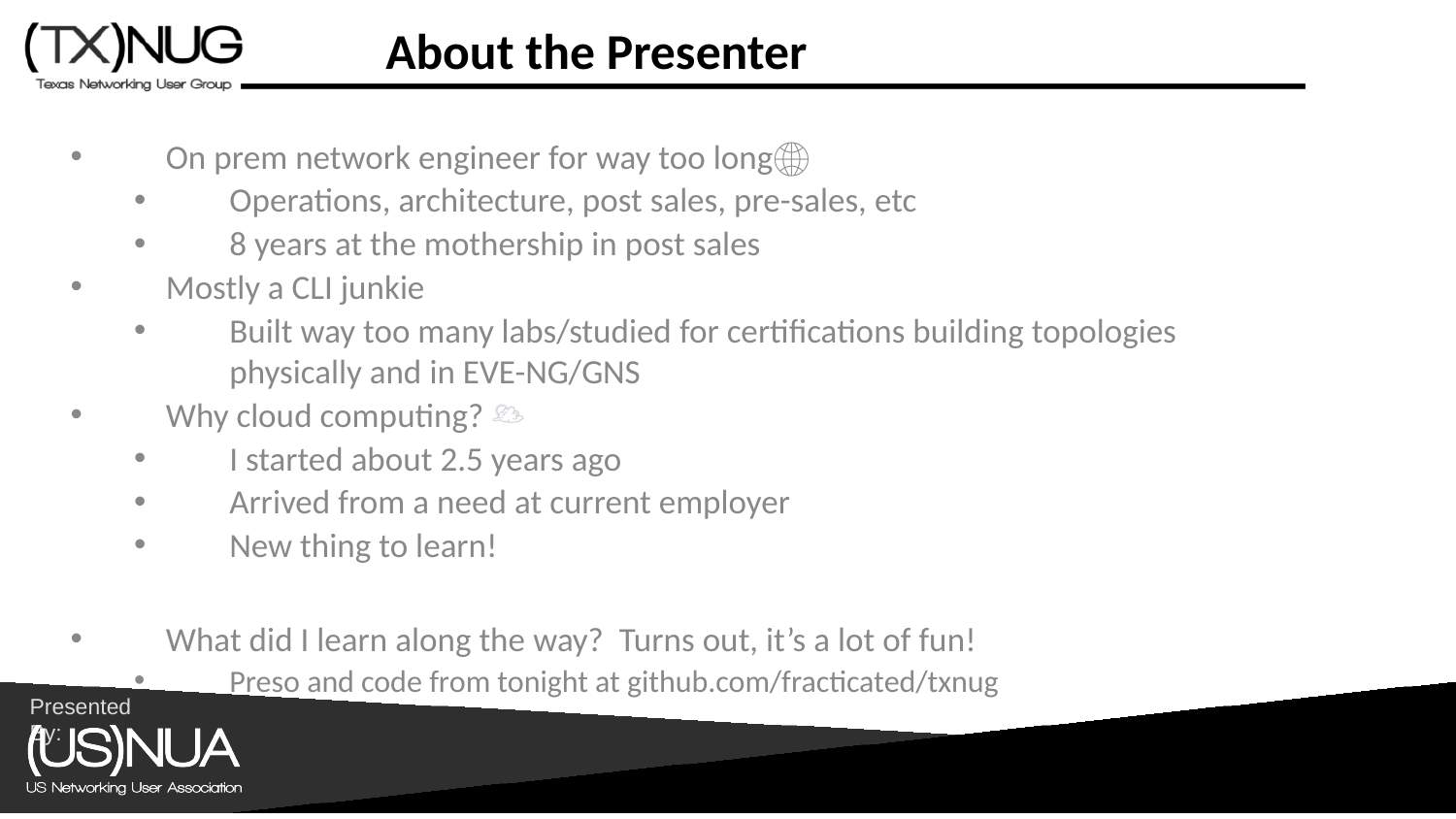

# About the Presenter
On prem network engineer for way too long🌐
Operations, architecture, post sales, pre-sales, etc
8 years at the mothership in post sales
Mostly a CLI junkie
Built way too many labs/studied for certifications building topologies physically and in EVE-NG/GNS
Why cloud computing? 🌥️
I started about 2.5 years ago
Arrived from a need at current employer
New thing to learn!

What did I learn along the way?  Turns out, it’s a lot of fun!
Preso and code from tonight at github.com/fracticated/txnug